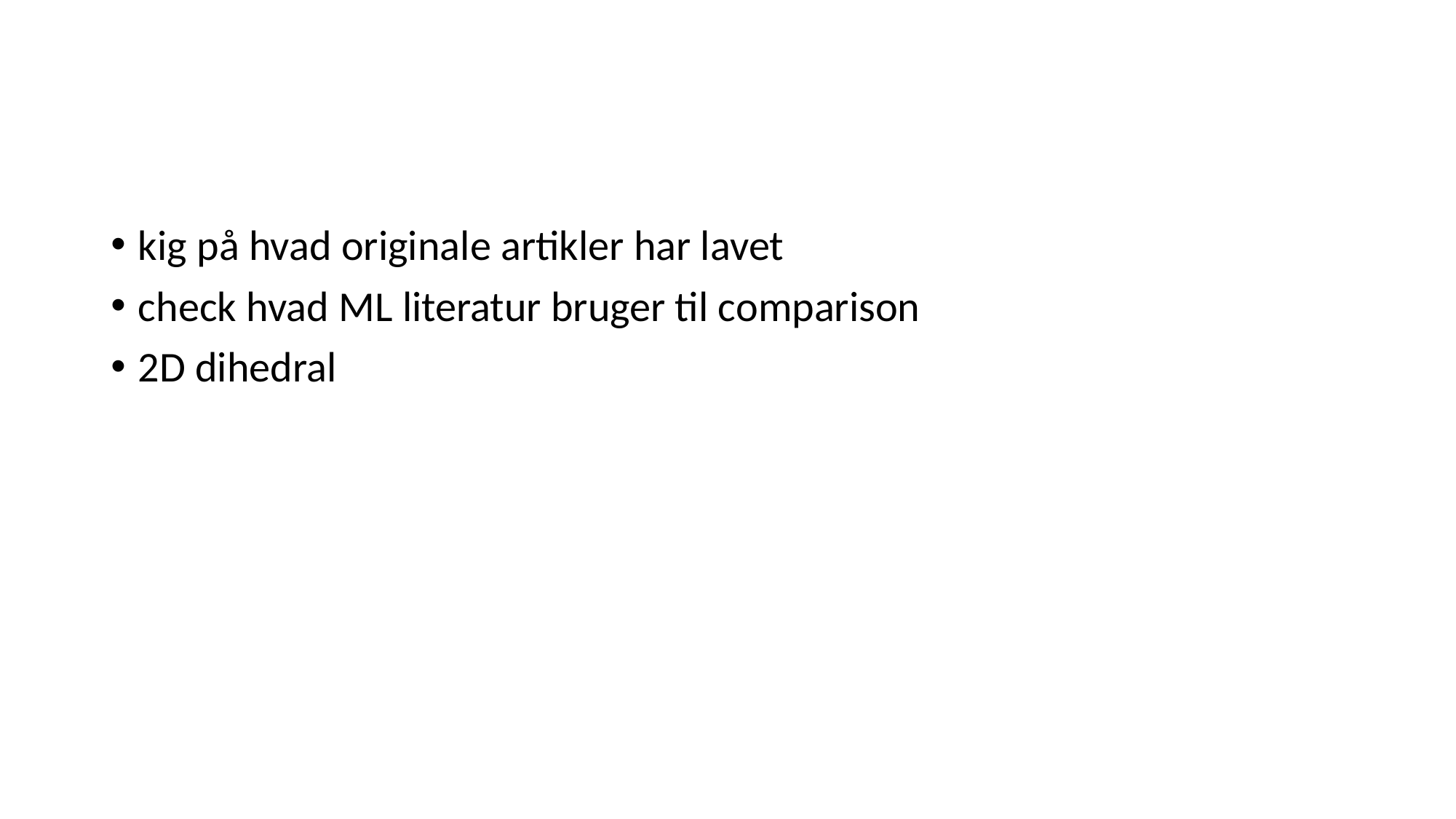

#
kig på hvad originale artikler har lavet
check hvad ML literatur bruger til comparison
2D dihedral